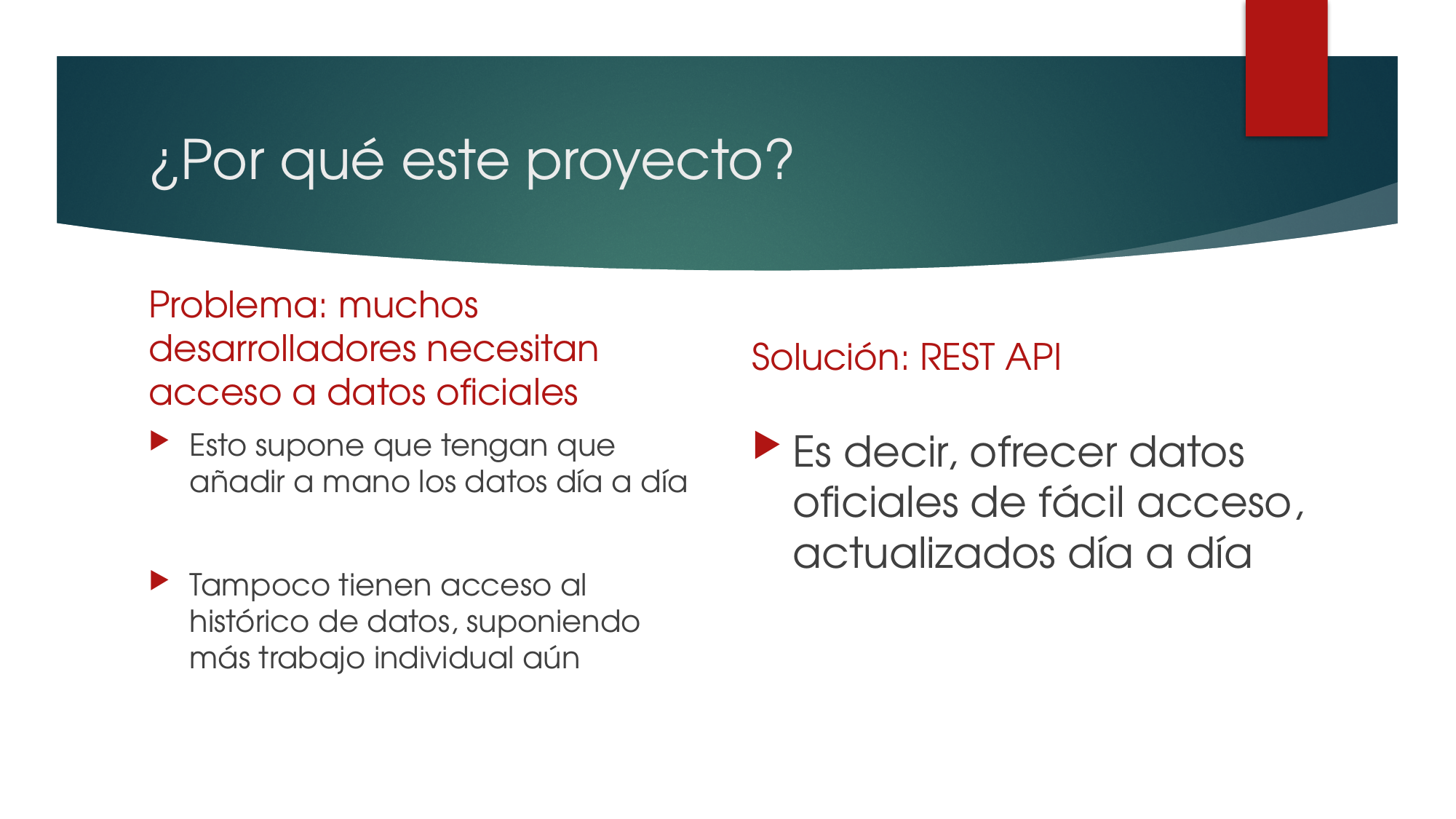

# ¿Por qué este proyecto?
Solución: REST API
Problema: muchos desarrolladores necesitan acceso a datos oficiales
Es decir, ofrecer datos oficiales de fácil acceso, actualizados día a día
Esto supone que tengan que añadir a mano los datos día a día

Tampoco tienen acceso al histórico de datos, suponiendo más trabajo individual aún